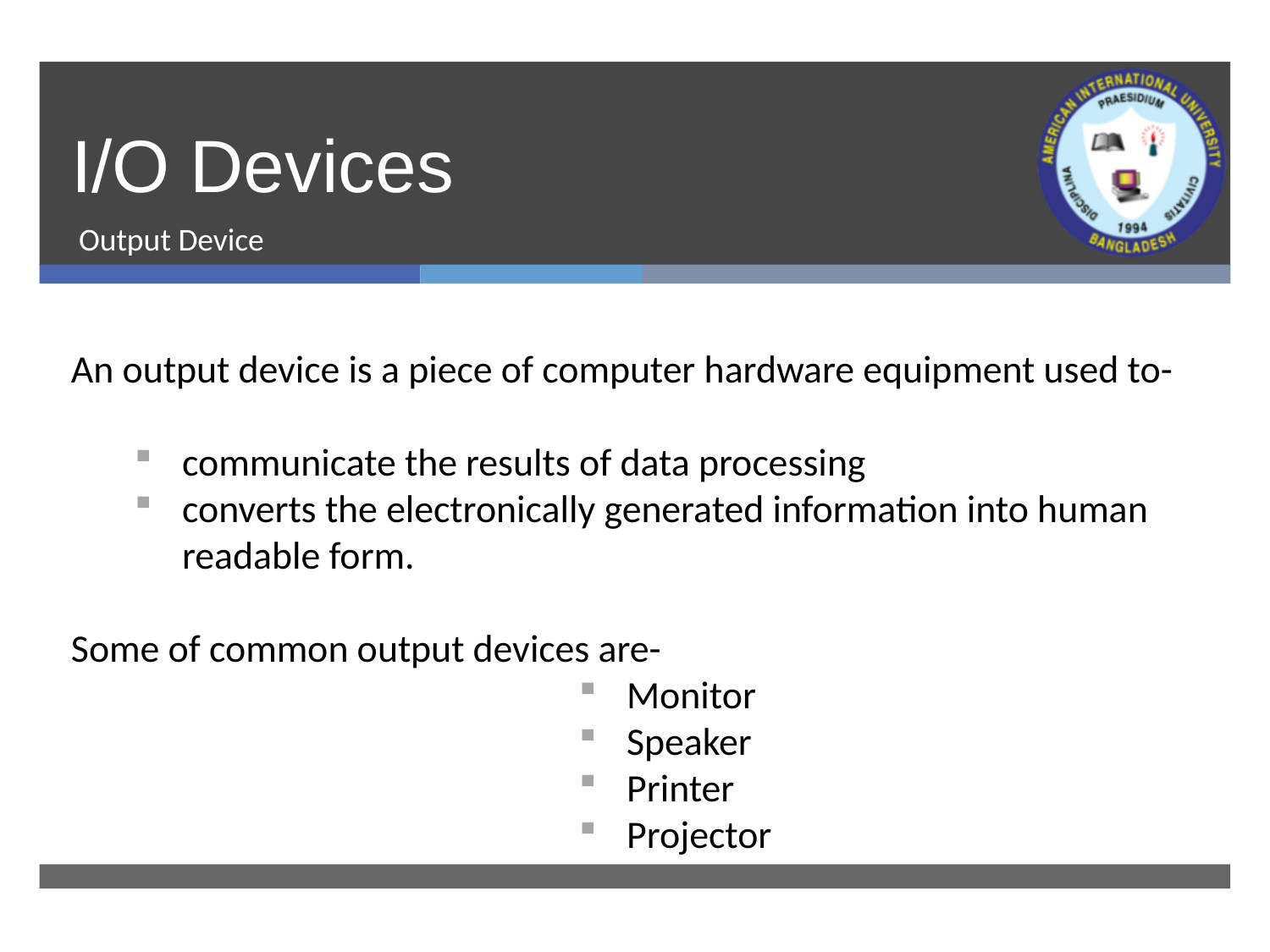

# I/O Devices
Output Device
An output device is a piece of computer hardware equipment used to-

communicate the results of data processing
converts the electronically generated information into human readable form.

Some of common output devices are-
Monitor
Speaker
Printer
Projector